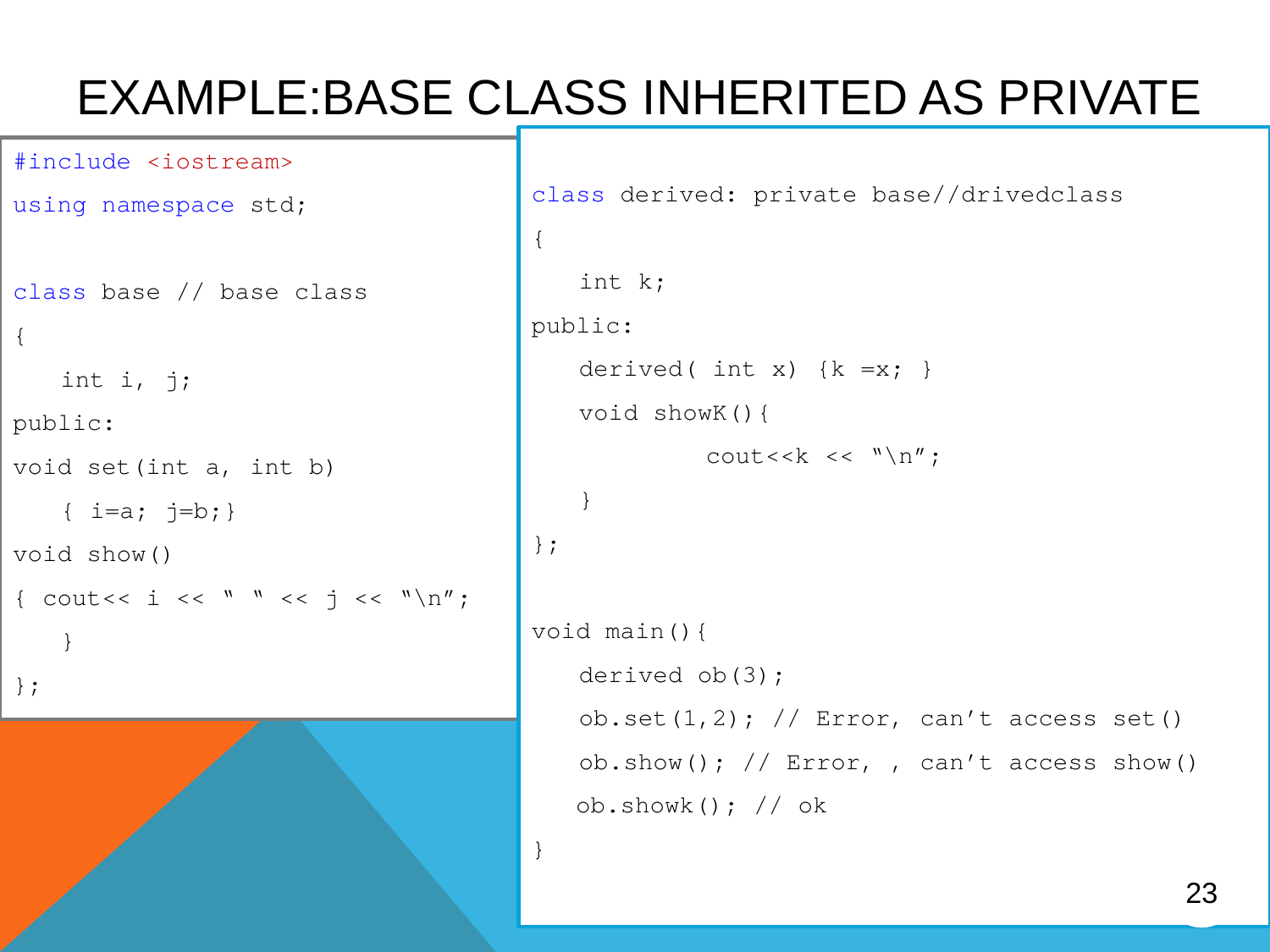

# Example:base class inherited as private

class derived: private base//drivedclass
{
	int k;
public:
	derived( int x) {k =x; }
	void showK(){
		cout<<k << “\n”;
	}
};

void main(){
	derived ob(3);
	ob.set(1,2); // Error, can’t access set()
	ob.show(); // Error, , can’t access show()
   ob.showk(); // ok
}

#include <iostream>
using namespace std;

class base // base class
{
	int i, j;
public:
void set(int a, int b)
	{ i=a; j=b;}
void show()
{ cout<< i << “ “ << j << “\n”;
	}
};

23